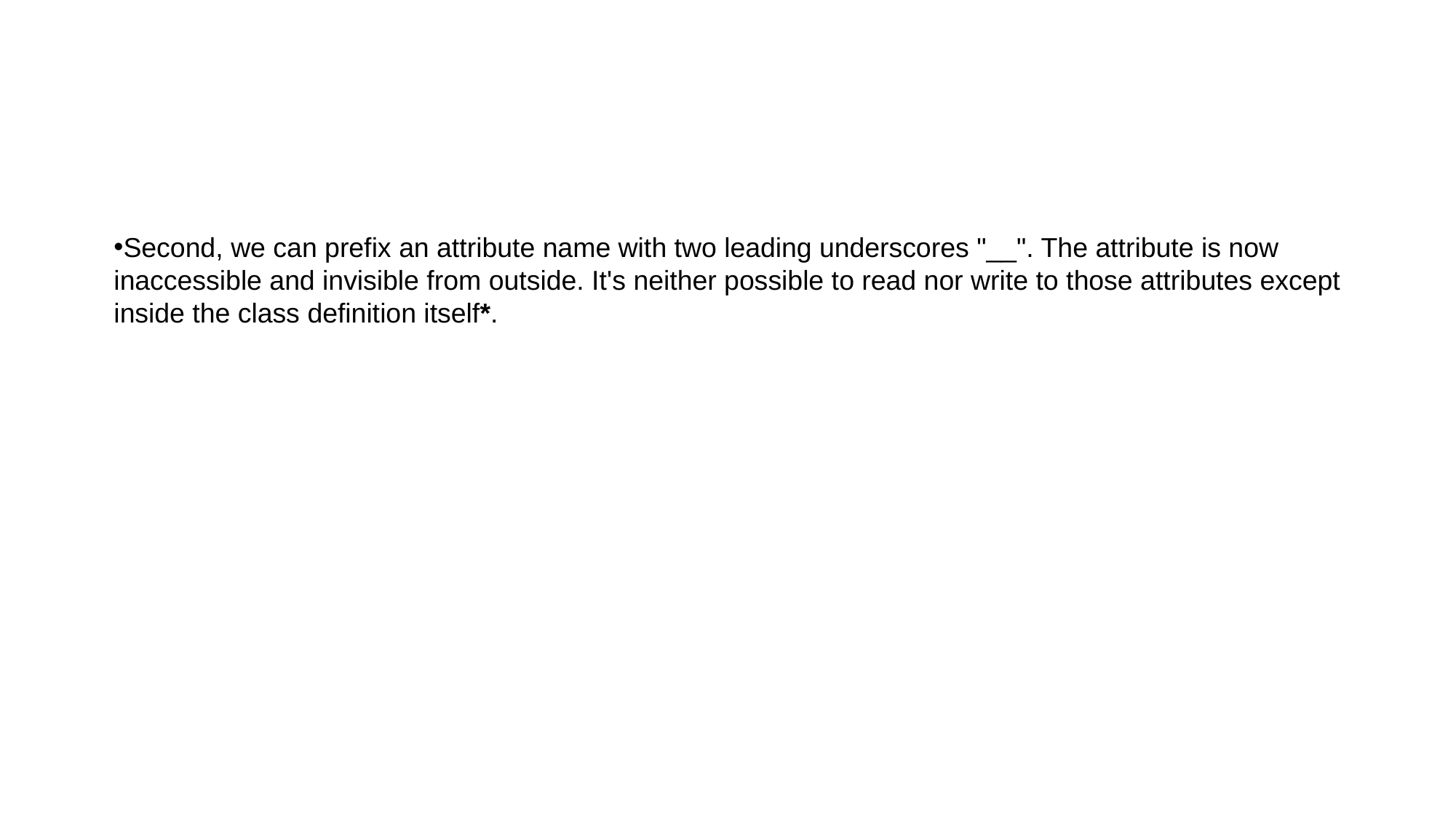

Second, we can prefix an attribute name with two leading underscores "__". The attribute is now inaccessible and invisible from outside. It's neither possible to read nor write to those attributes except inside the class definition itself*.